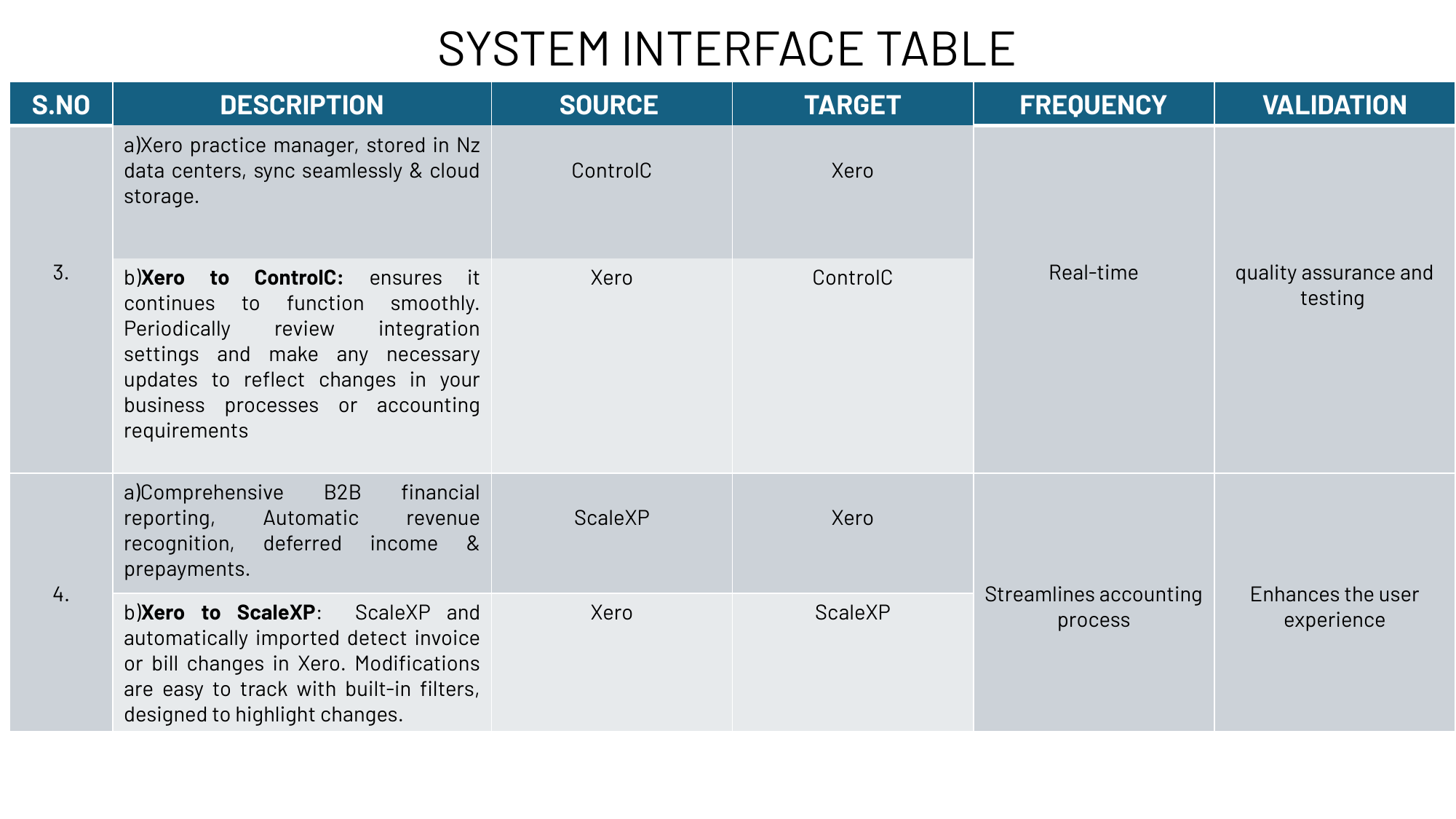

SYSTEM INTERFACE TABLE
| S.NO | DESCRIPTION | SOURCE | TARGET | FREQUENCY | VALIDATION |
| --- | --- | --- | --- | --- | --- |
| 3. | a)Xero practice manager, stored in Nz data centers, sync seamlessly & cloud storage. | ControlC | Xero | Real-time | quality assurance and testing |
|  | b)Xero to ControlC: ensures it continues to function smoothly. Periodically review integration settings and make any necessary updates to reflect changes in your business processes or accounting requirements | Xero | ControlC |  |  |
| 4. | a)Comprehensive B2B financial reporting, Automatic revenue recognition, deferred income & prepayments. | ScaleXP | Xero | Streamlines accounting process | Enhances the user experience |
|  | b)Xero to ScaleXP: ScaleXP and automatically imported detect invoice or bill changes in Xero. Modifications are easy to track with built-in filters, designed to highlight changes. | Xero | ScaleXP |  |  |